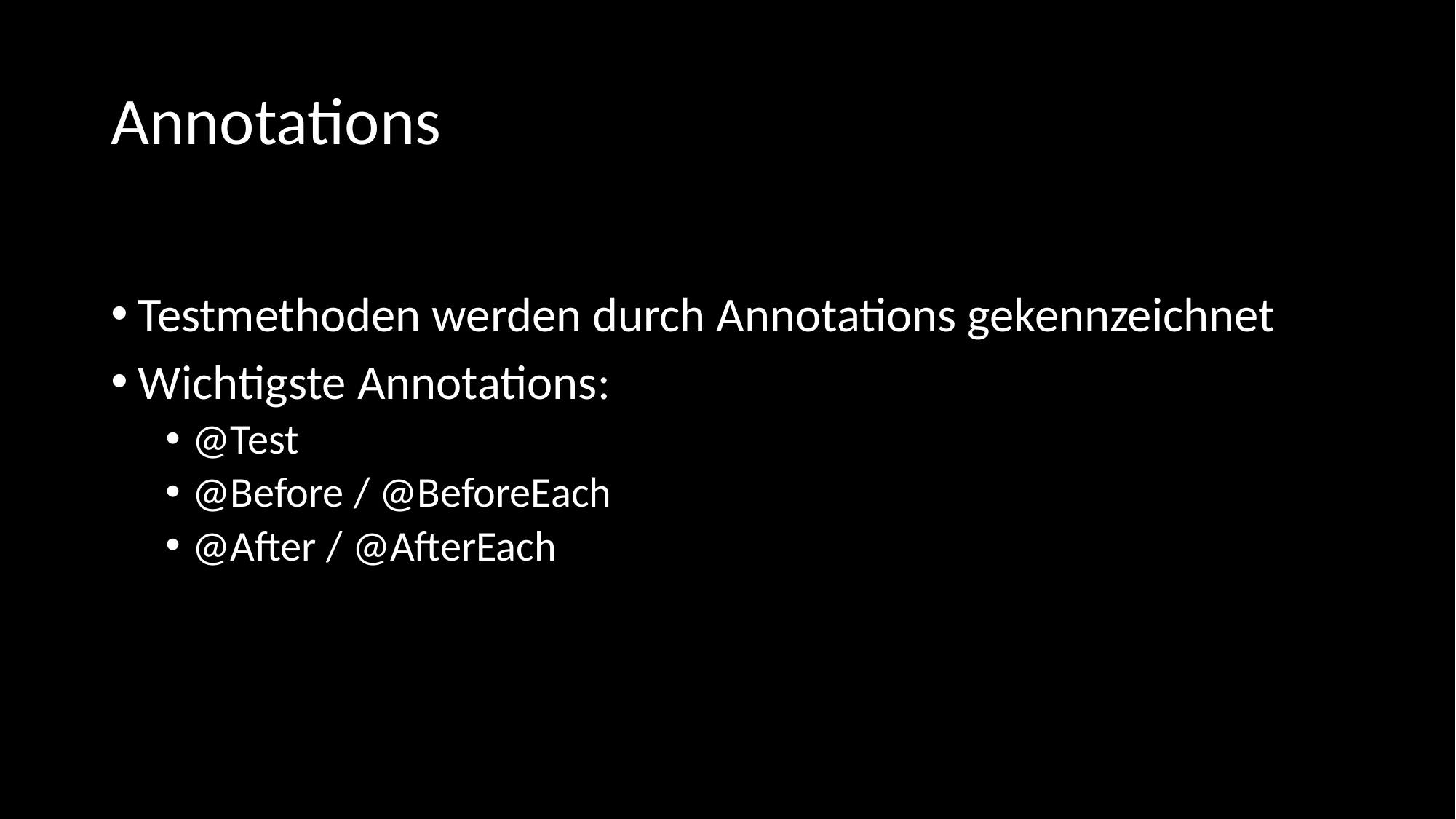

# Annotations

Testmethoden werden durch Annotations gekennzeichnet
Wichtigste Annotations:
@Test
@Before / @BeforeEach
@After / @AfterEach